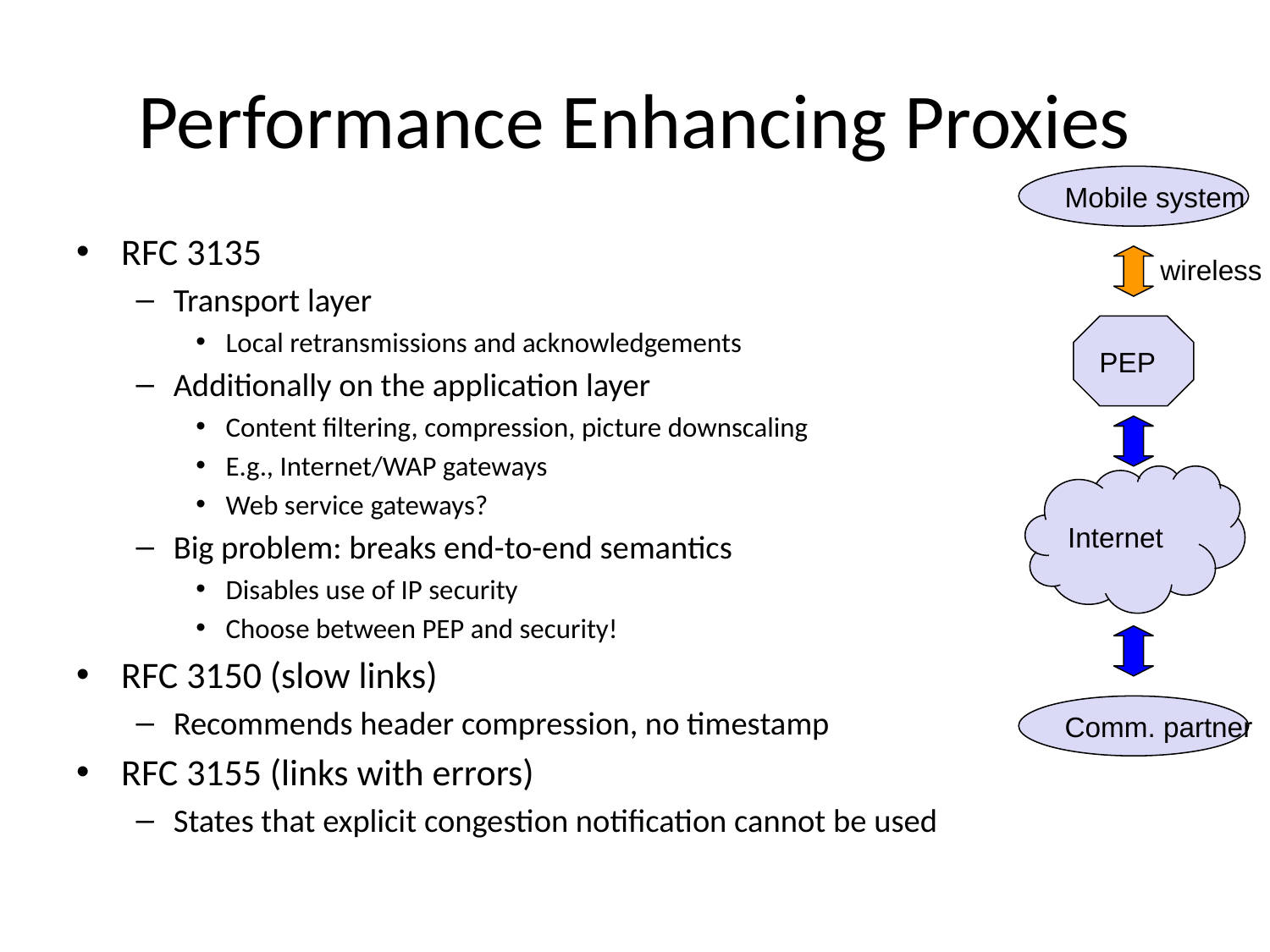

# Performance Enhancing Proxies
Mobile system
RFC 3135
Transport layer
Local retransmissions and acknowledgements
Additionally on the application layer
Content filtering, compression, picture downscaling
E.g., Internet/WAP gateways
Web service gateways?
Big problem: breaks end-to-end semantics
Disables use of IP security
Choose between PEP and security!
RFC 3150 (slow links)
Recommends header compression, no timestamp
RFC 3155 (links with errors)
States that explicit congestion notification cannot be used

wireless
PEP

Internet

Comm. partner